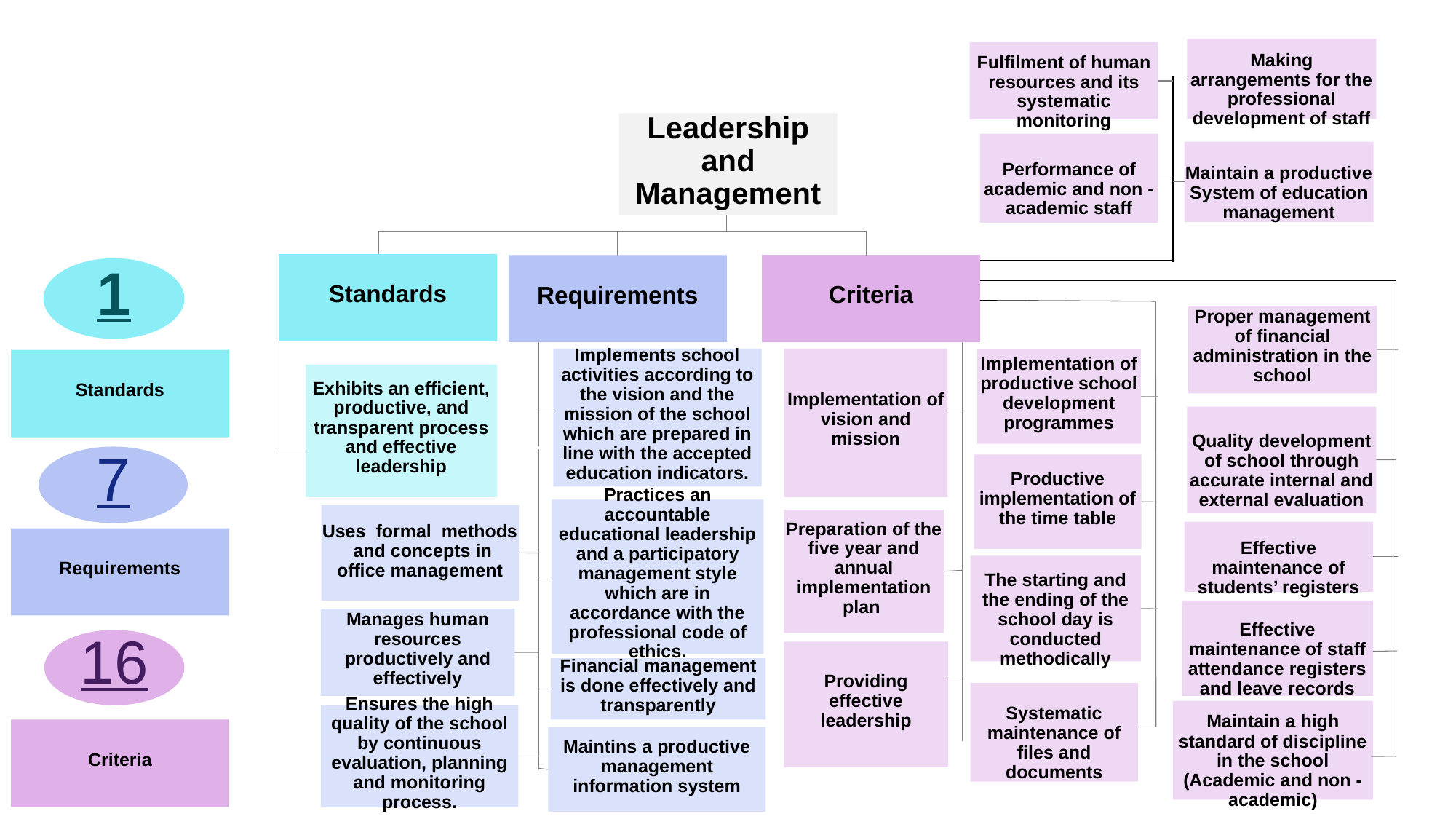

Making arrangements for the professional development of staff

Fulfilment of human resources and its systematic monitoring
Leadership and Management

Performance of academic and non - academic staff

Maintain a productive System of education management
Standards
Criteria
Requirements
1
Proper management of financial administration in the school
Implements school activities according to the vision and the mission of the school which are prepared in line with the accepted education indicators.
Implementation of vision and mission
Implementation of productive school development programmes
Standards
Exhibits an efficient, productive, and transparent process and effective leadership

Quality development of school through accurate internal and external evaluation
7
Productive implementation of the time table
Practices an accountable educational leadership and a participatory management style which are in accordance with the professional code of ethics.

Uses  formal  methods  and concepts in office management

Preparation of the five year and annual implementation plan

Effective maintenance of students’ registers
Requirements

The starting and the ending of the school day is conducted methodically

Effective maintenance of staff attendance registers and leave records
Manages human resources productively and effectively
16
Providing effective leadership
Financial management is done effectively and transparently

Systematic maintenance of files and documents

Maintain a high standard of discipline in the school (Academic and non - academic)
Ensures the high quality of the school by continuous evaluation, planning and monitoring process.
Criteria
Maintins a productive management information system